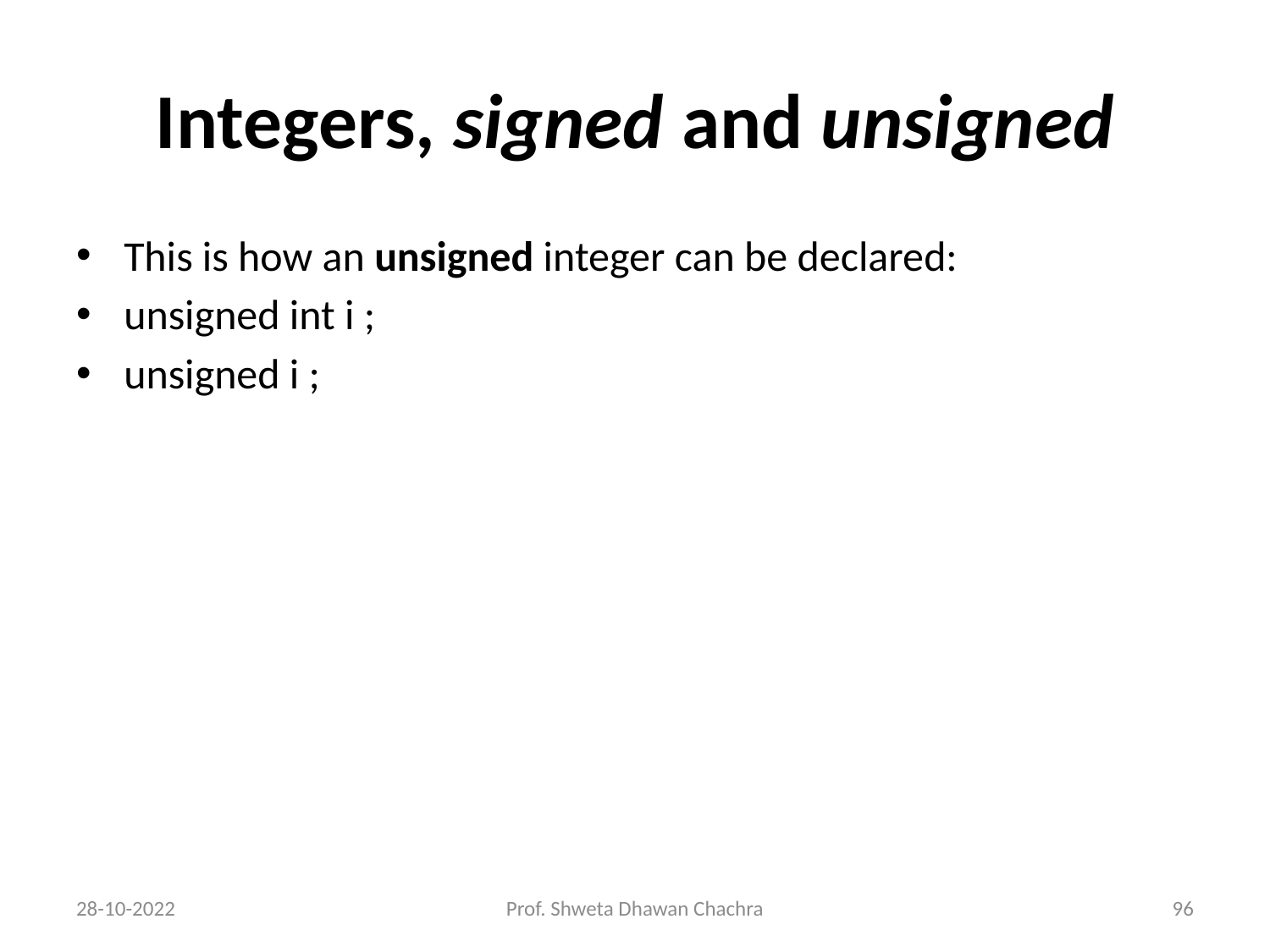

# Integers, signed and unsigned
This is how an unsigned integer can be declared:
unsigned int i ;
unsigned i ;
28-10-2022
Prof. Shweta Dhawan Chachra
96